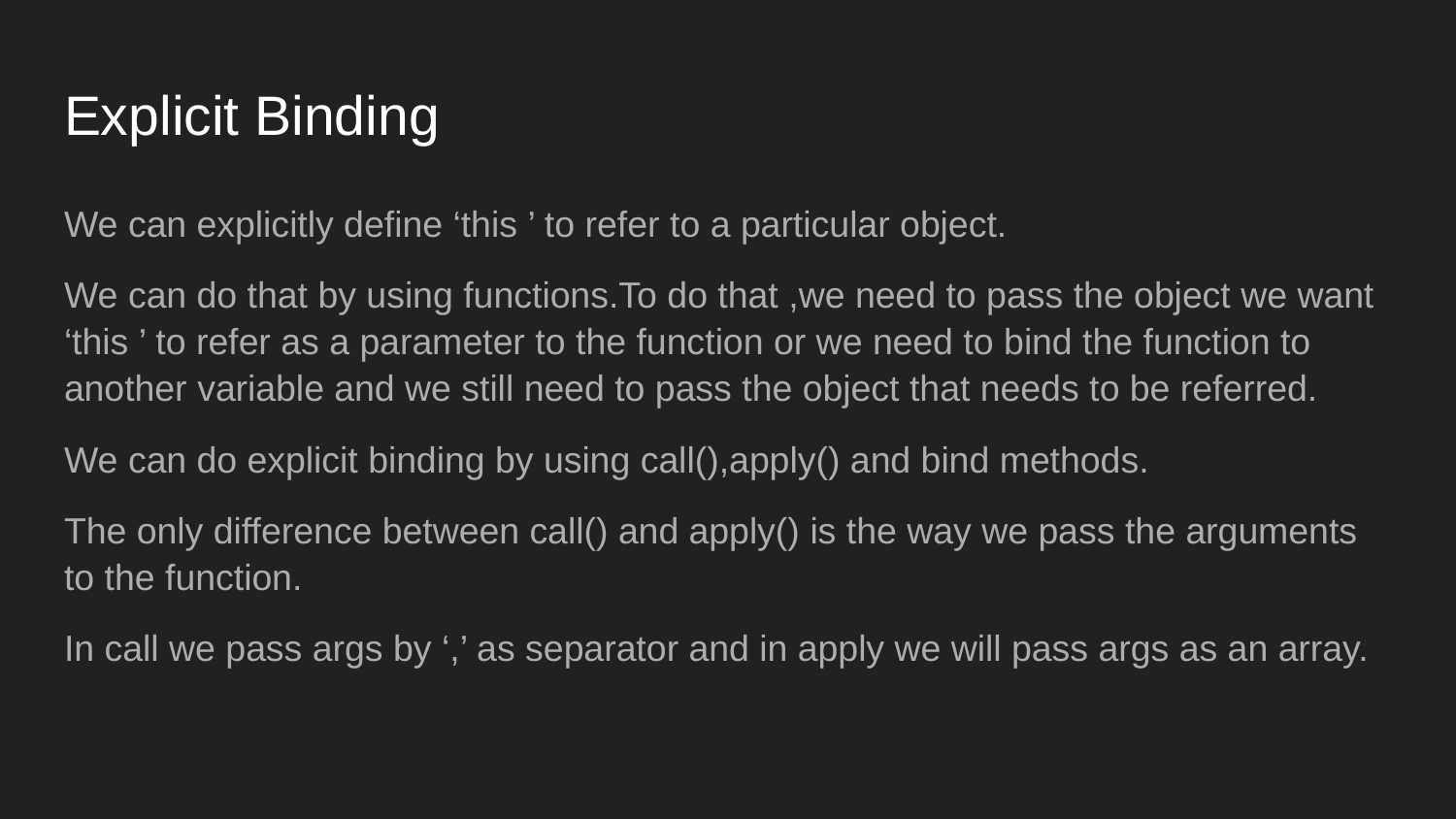

# Explicit Binding
We can explicitly define ‘this ’ to refer to a particular object.
We can do that by using functions.To do that ,we need to pass the object we want ‘this ’ to refer as a parameter to the function or we need to bind the function to another variable and we still need to pass the object that needs to be referred.
We can do explicit binding by using call(),apply() and bind methods.
The only difference between call() and apply() is the way we pass the arguments to the function.
In call we pass args by ‘,’ as separator and in apply we will pass args as an array.